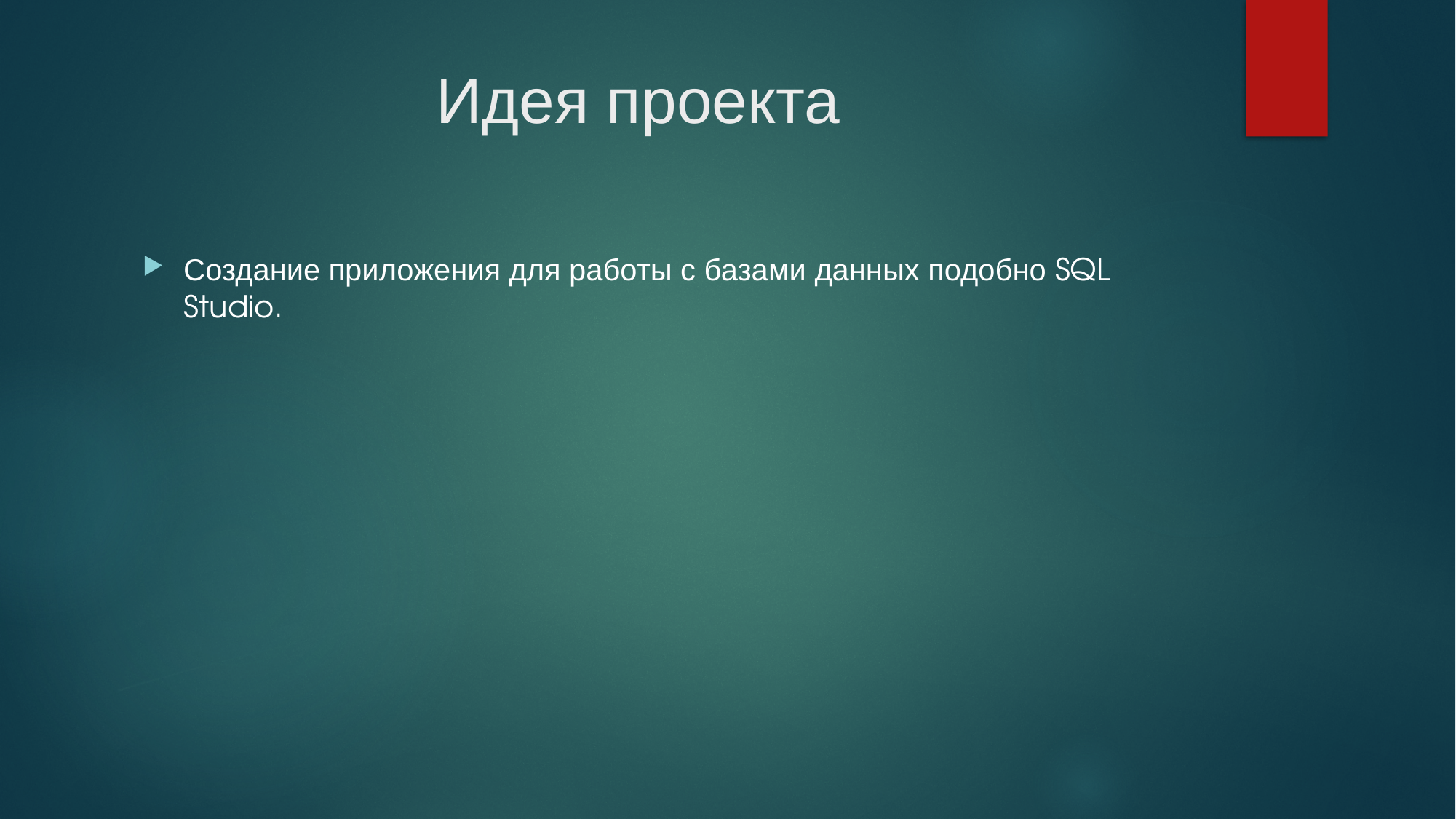

# Идея проекта
Создание приложения для работы с базами данных подобно SQL Studio.